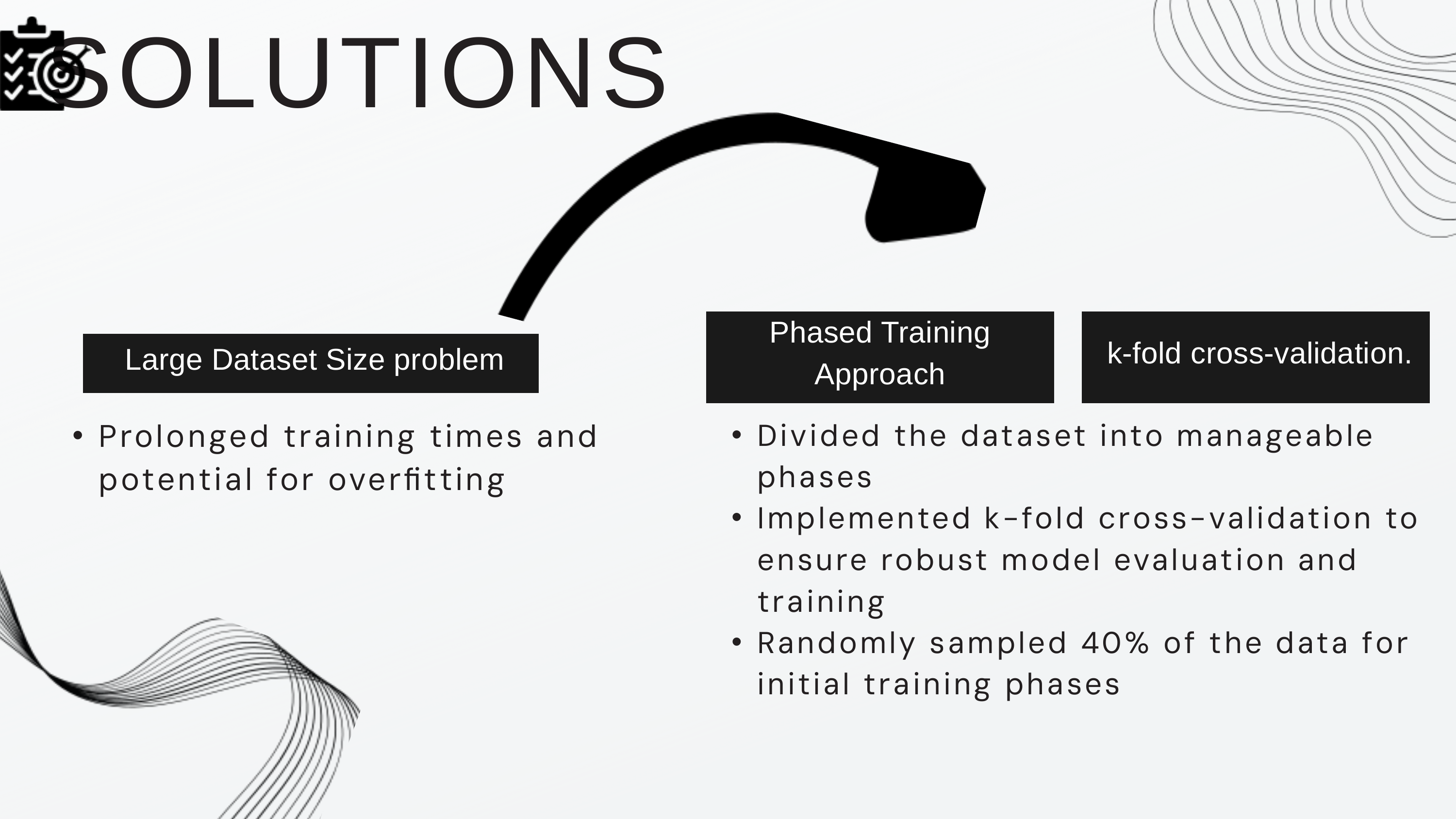

SOLUTIONS

Phased Training Approach

 k-fold cross-validation.

 Large Dataset Size problem
Prolonged training times and potential for overfitting

Divided the dataset into manageable phases
Implemented k-fold cross-validation to ensure robust model evaluation and training
Randomly sampled 40% of the data for initial training phases